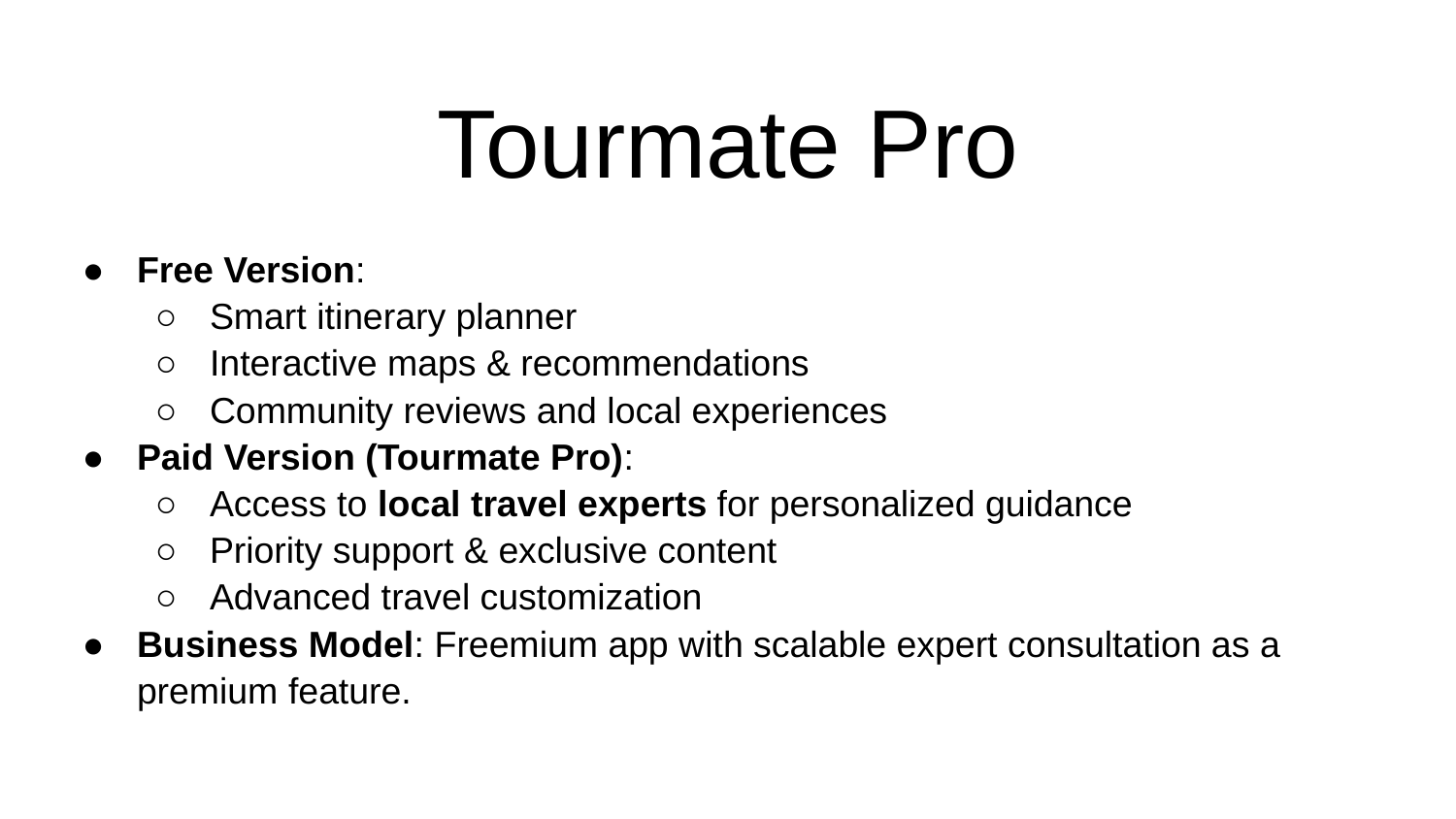

# Tourmate Pro
Free Version:
Smart itinerary planner
Interactive maps & recommendations
Community reviews and local experiences
Paid Version (Tourmate Pro):
Access to local travel experts for personalized guidance
Priority support & exclusive content
Advanced travel customization
Business Model: Freemium app with scalable expert consultation as a premium feature.